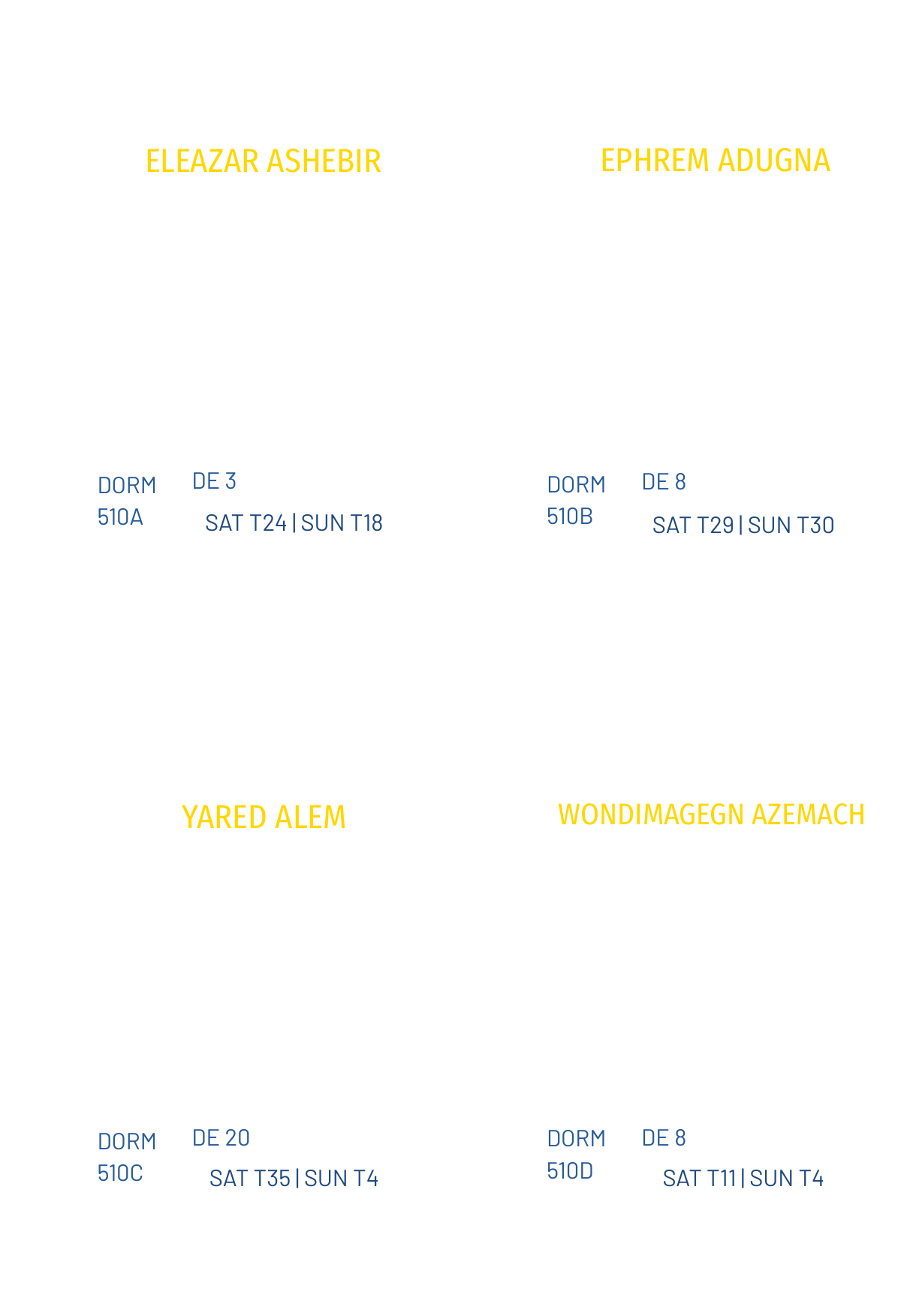

EPHREM ADUGNA
ELEAZAR ASHEBIR
LOS ANGELES CAMPUS MINISTRY
LOS ANGELES CAMPUS MINISTRY
PARTICIPANT
PARTICIPANT
DE 3
DE 8
DORM
DORM
510B
510A
SAT T24 | SUN T18
SAT T29 | SUN T30
WONDIMAGEGN AZEMACH
YARED ALEM
UNIVERSITY OF MARYLAND (UMD) CAMPUS MINISTRY
NEW
PARTICIPANT
PARTICIPANT
DE 20
DE 8
DORM
DORM
510D
510C
SAT T35 | SUN T4
SAT T11 | SUN T4